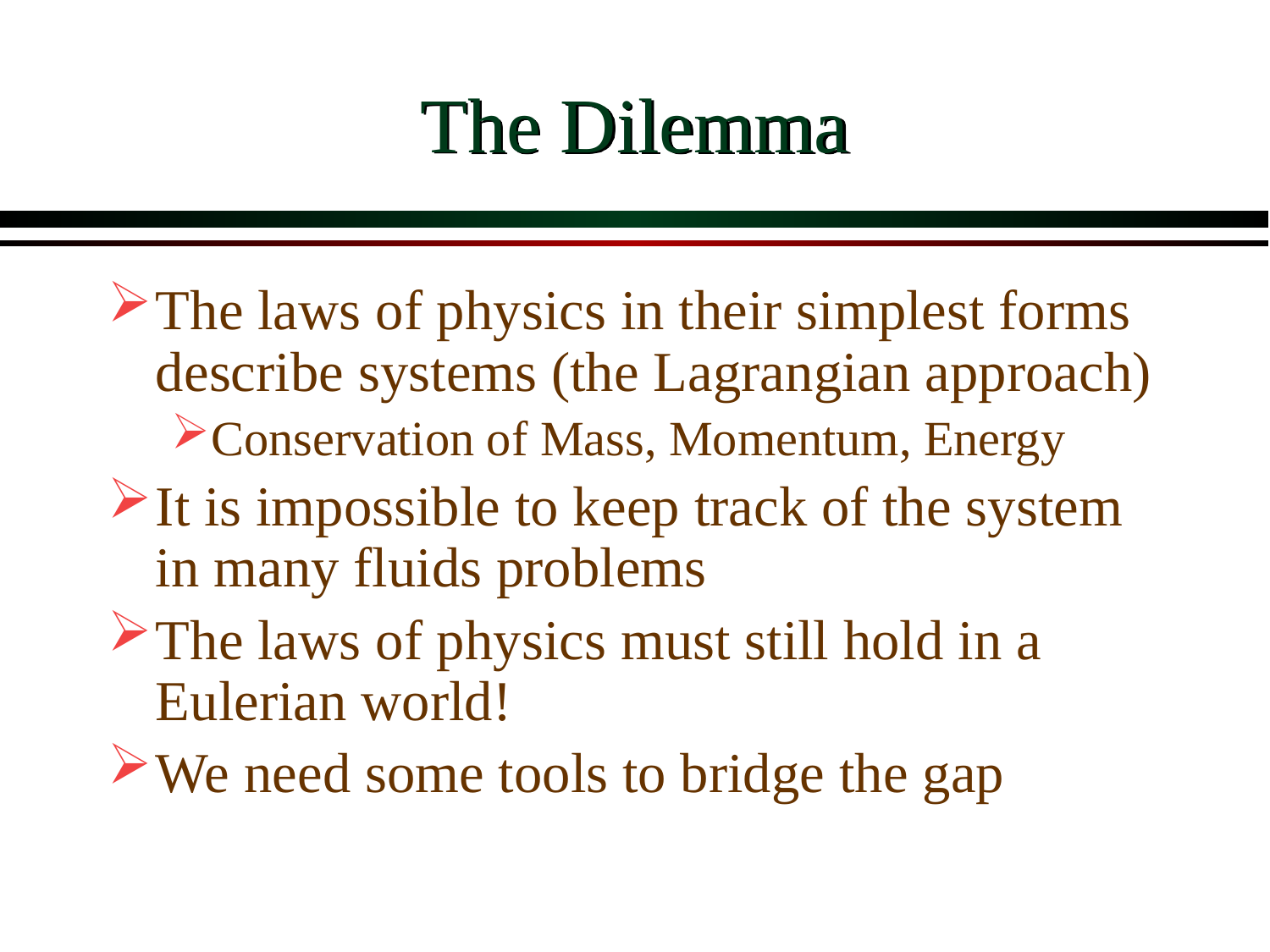

# The Dilemma
The laws of physics in their simplest forms describe systems (the Lagrangian approach)
Conservation of Mass, Momentum, Energy
It is impossible to keep track of the system in many fluids problems
The laws of physics must still hold in a Eulerian world!
We need some tools to bridge the gap